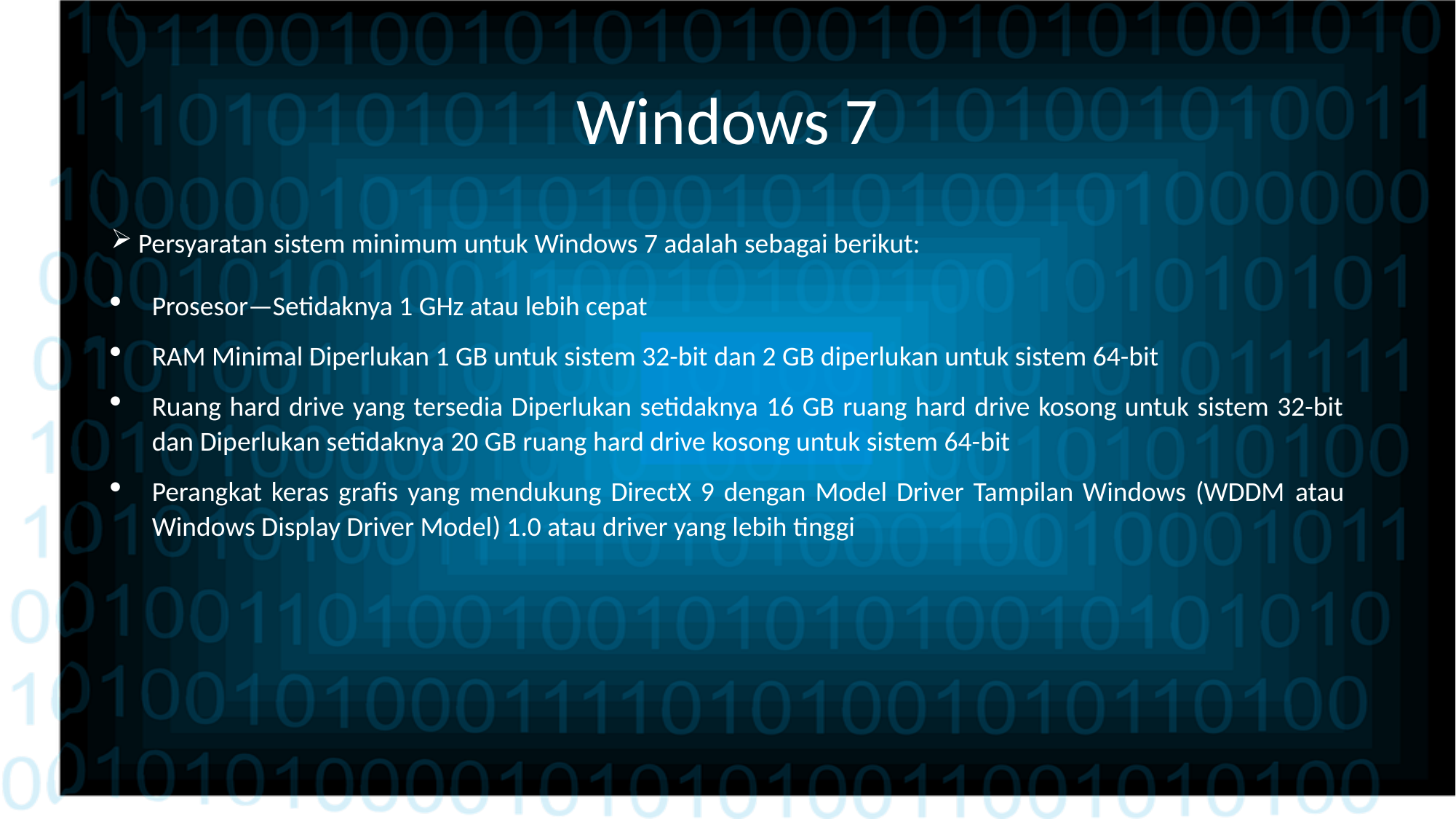

# Windows 7
Persyaratan sistem minimum untuk Windows 7 adalah sebagai berikut:
Prosesor—Setidaknya 1 GHz atau lebih cepat
RAM Minimal Diperlukan 1 GB untuk sistem 32-bit dan 2 GB diperlukan untuk sistem 64-bit
Ruang hard drive yang tersedia Diperlukan setidaknya 16 GB ruang hard drive kosong untuk sistem 32-bit dan Diperlukan setidaknya 20 GB ruang hard drive kosong untuk sistem 64-bit
Perangkat keras grafis yang mendukung DirectX 9 dengan Model Driver Tampilan Windows (WDDM atau Windows Display Driver Model) 1.0 atau driver yang lebih tinggi